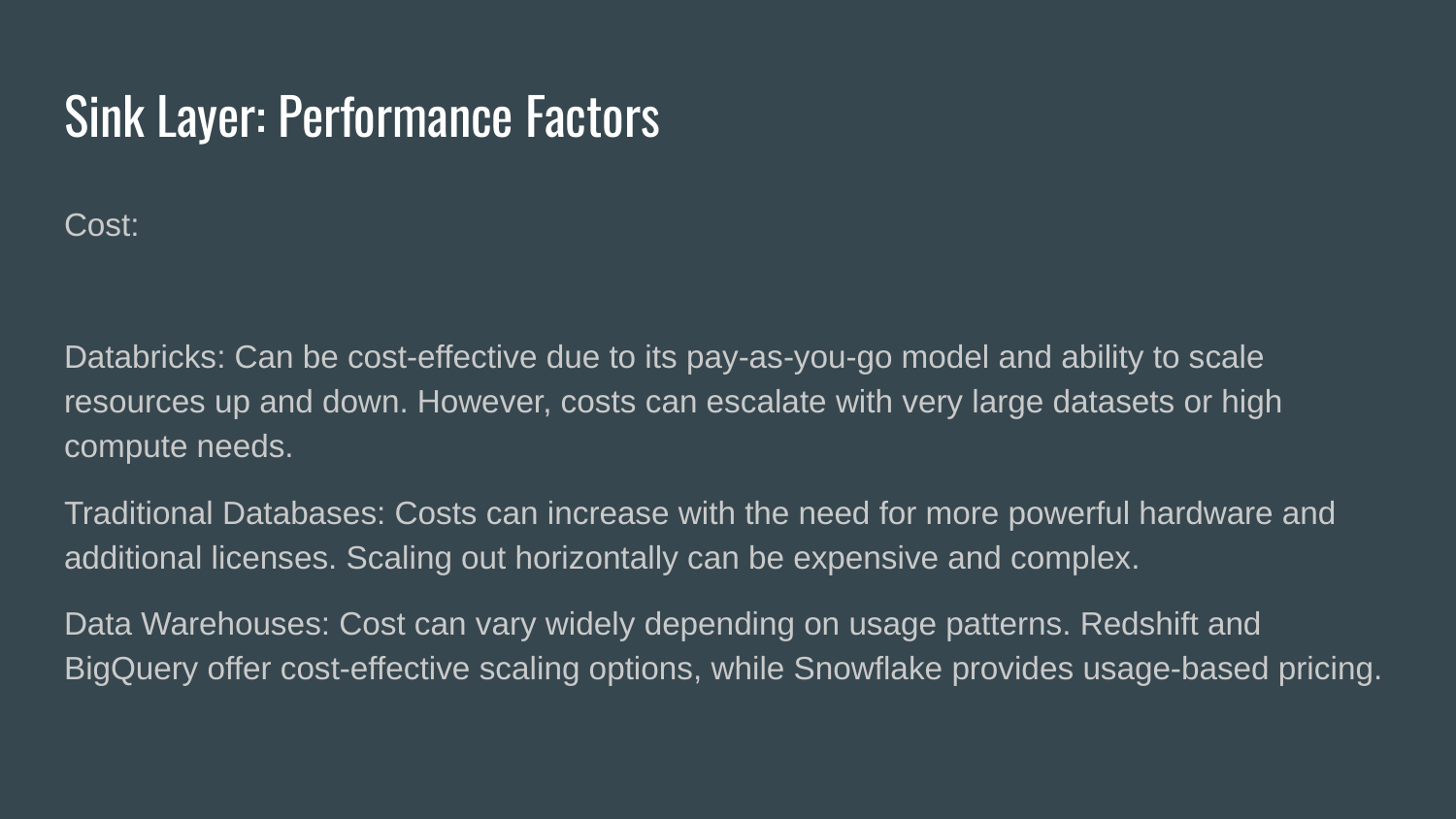

# Sink Layer: Performance Factors
Cost:

Databricks: Can be cost-effective due to its pay-as-you-go model and ability to scale resources up and down. However, costs can escalate with very large datasets or high compute needs.
Traditional Databases: Costs can increase with the need for more powerful hardware and additional licenses. Scaling out horizontally can be expensive and complex.
Data Warehouses: Cost can vary widely depending on usage patterns. Redshift and BigQuery offer cost-effective scaling options, while Snowflake provides usage-based pricing.